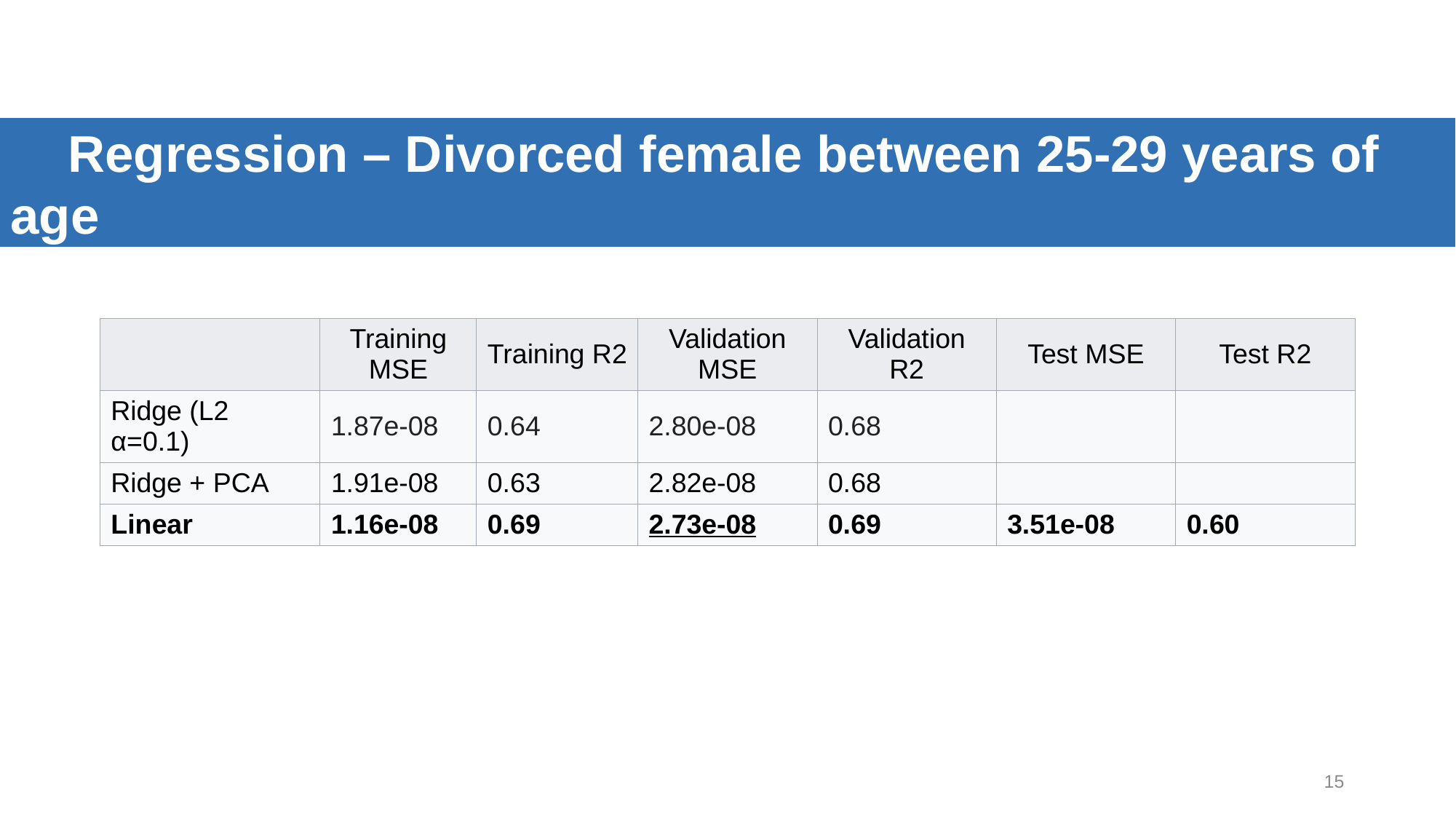

Regression – Divorced female between 25-29 years of age
|  | Training MSE | Training R2 | Validation MSE | Validation R2 | Test MSE | Test R2 |
| --- | --- | --- | --- | --- | --- | --- |
| Ridge (L2 α=0.1) | 1.87e-08 | 0.64 | 2.80e-08 | 0.68 |  |  |
| Ridge + PCA | 1.91e-08 | 0.63 | 2.82e-08 | 0.68 |  |  |
| Linear | 1.16e-08 | 0.69 | 2.73e-08 | 0.69 | 3.51e-08 | 0.60 |
15